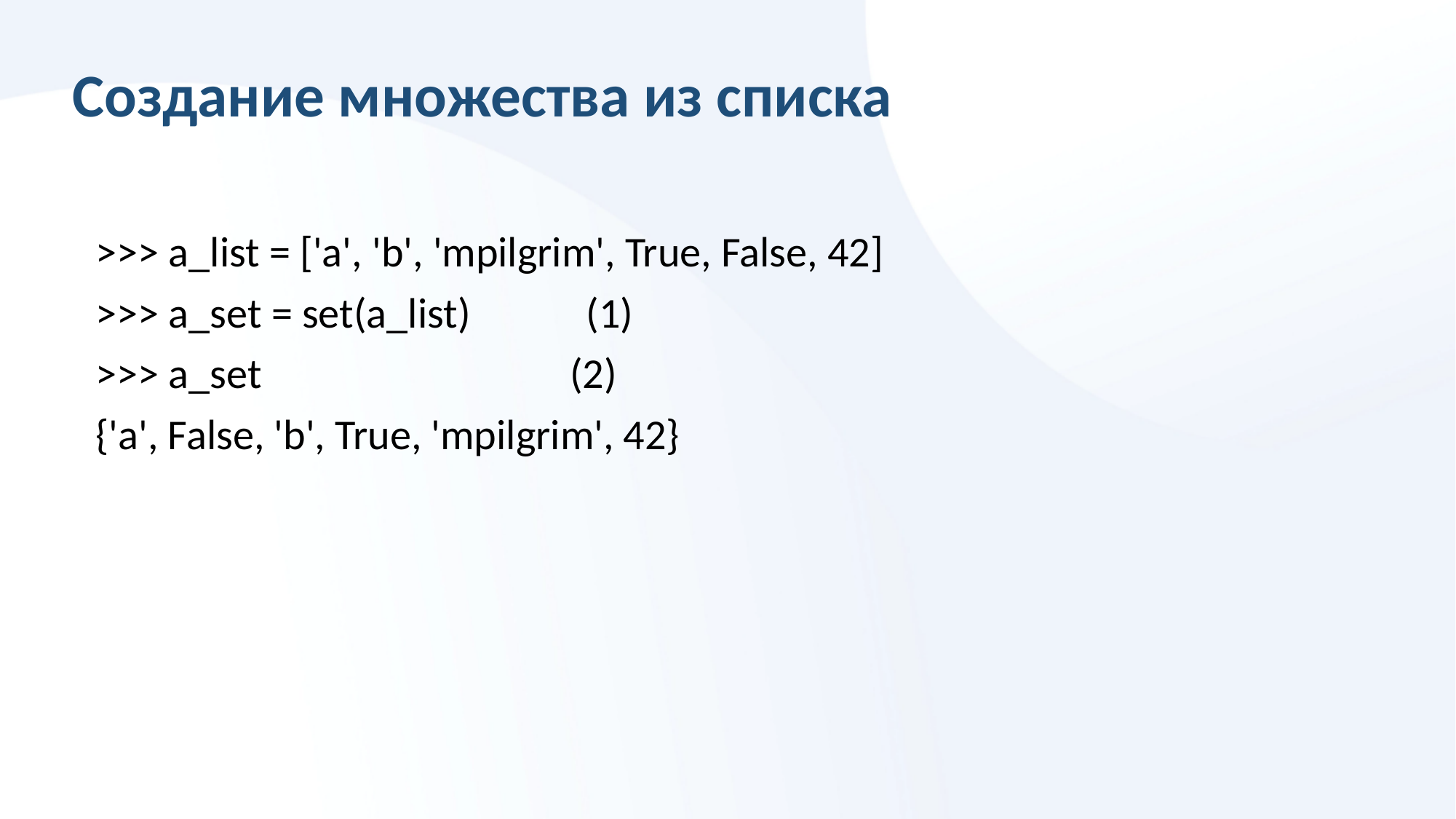

# Создание множества из списка
>>> a_list = ['a', 'b', 'mpilgrim', True, False, 42]
>>> a_set = set(a_list)            (1)
>>> a_set                                (2)
{'a', False, 'b', True, 'mpilgrim', 42}